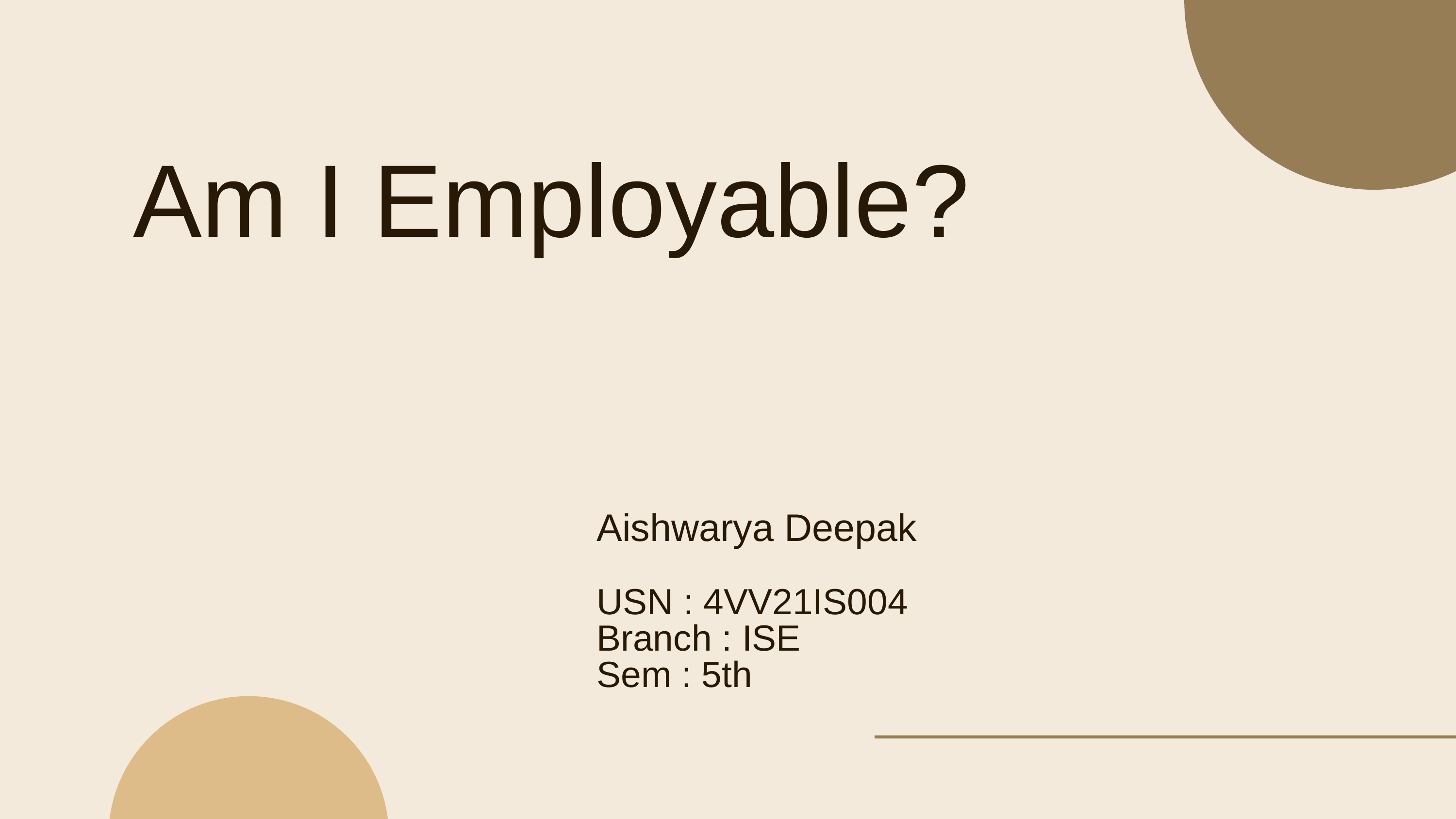

Am I Employable?
Aishwarya Deepak

USN : 4VV21IS004
Branch : ISE
Sem : 5th